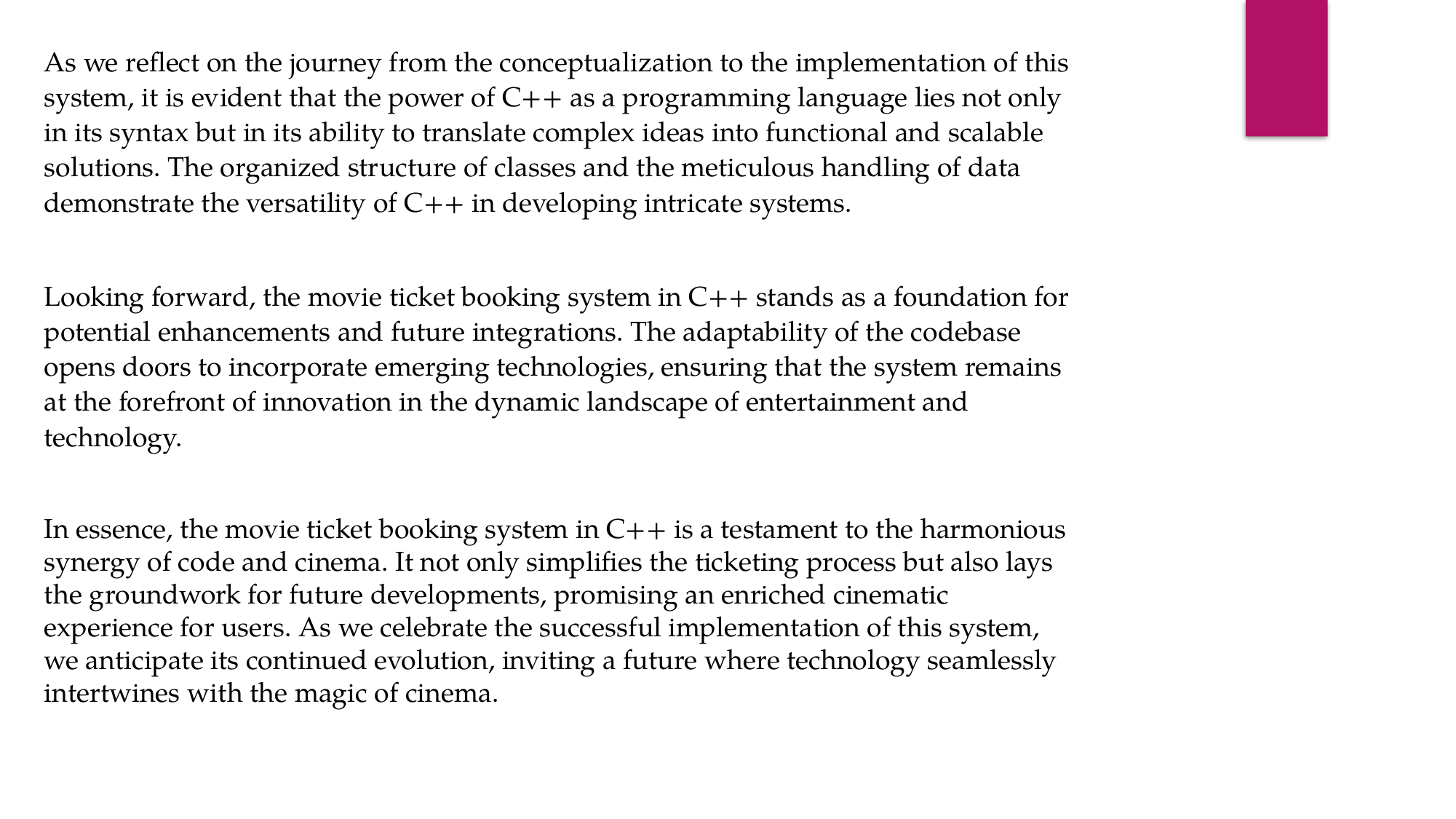

As we reflect on the journey from the conceptualization to the implementation of this system, it is evident that the power of C++ as a programming language lies not only in its syntax but in its ability to translate complex ideas into functional and scalable solutions. The organized structure of classes and the meticulous handling of data demonstrate the versatility of C++ in developing intricate systems.

Looking forward, the movie ticket booking system in C++ stands as a foundation for potential enhancements and future integrations. The adaptability of the codebase opens doors to incorporate emerging technologies, ensuring that the system remains at the forefront of innovation in the dynamic landscape of entertainment and technology.

In essence, the movie ticket booking system in C++ is a testament to the harmonious synergy of code and cinema. It not only simplifies the ticketing process but also lays the groundwork for future developments, promising an enriched cinematic experience for users. As we celebrate the successful implementation of this system, we anticipate its continued evolution, inviting a future where technology seamlessly intertwines with the magic of cinema.